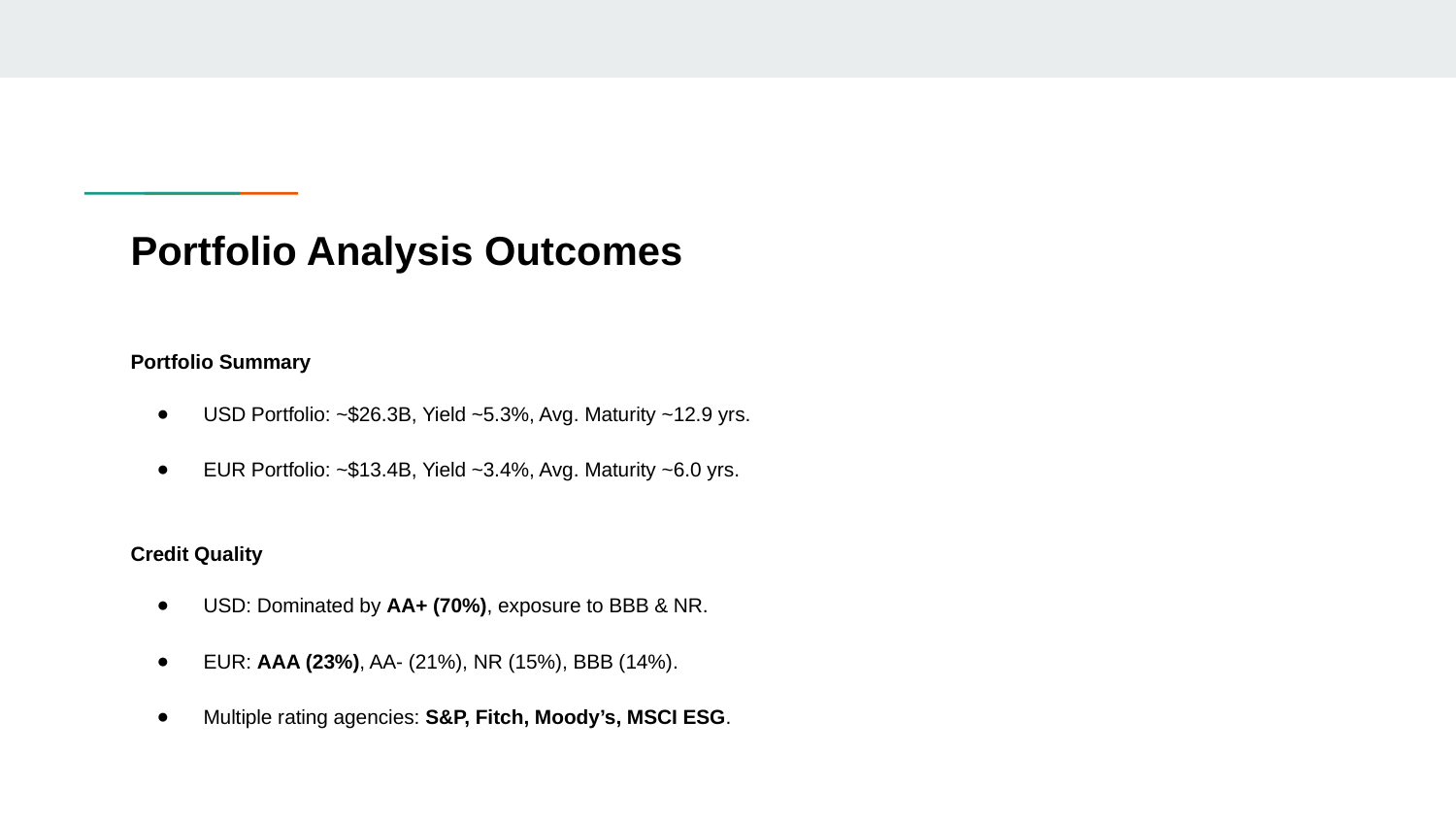

# Portfolio Analysis Outcomes
Portfolio Summary
USD Portfolio: ~$26.3B, Yield ~5.3%, Avg. Maturity ~12.9 yrs.
EUR Portfolio: ~$13.4B, Yield ~3.4%, Avg. Maturity ~6.0 yrs.
Credit Quality
USD: Dominated by AA+ (70%), exposure to BBB & NR.
EUR: AAA (23%), AA- (21%), NR (15%), BBB (14%).
Multiple rating agencies: S&P, Fitch, Moody’s, MSCI ESG.